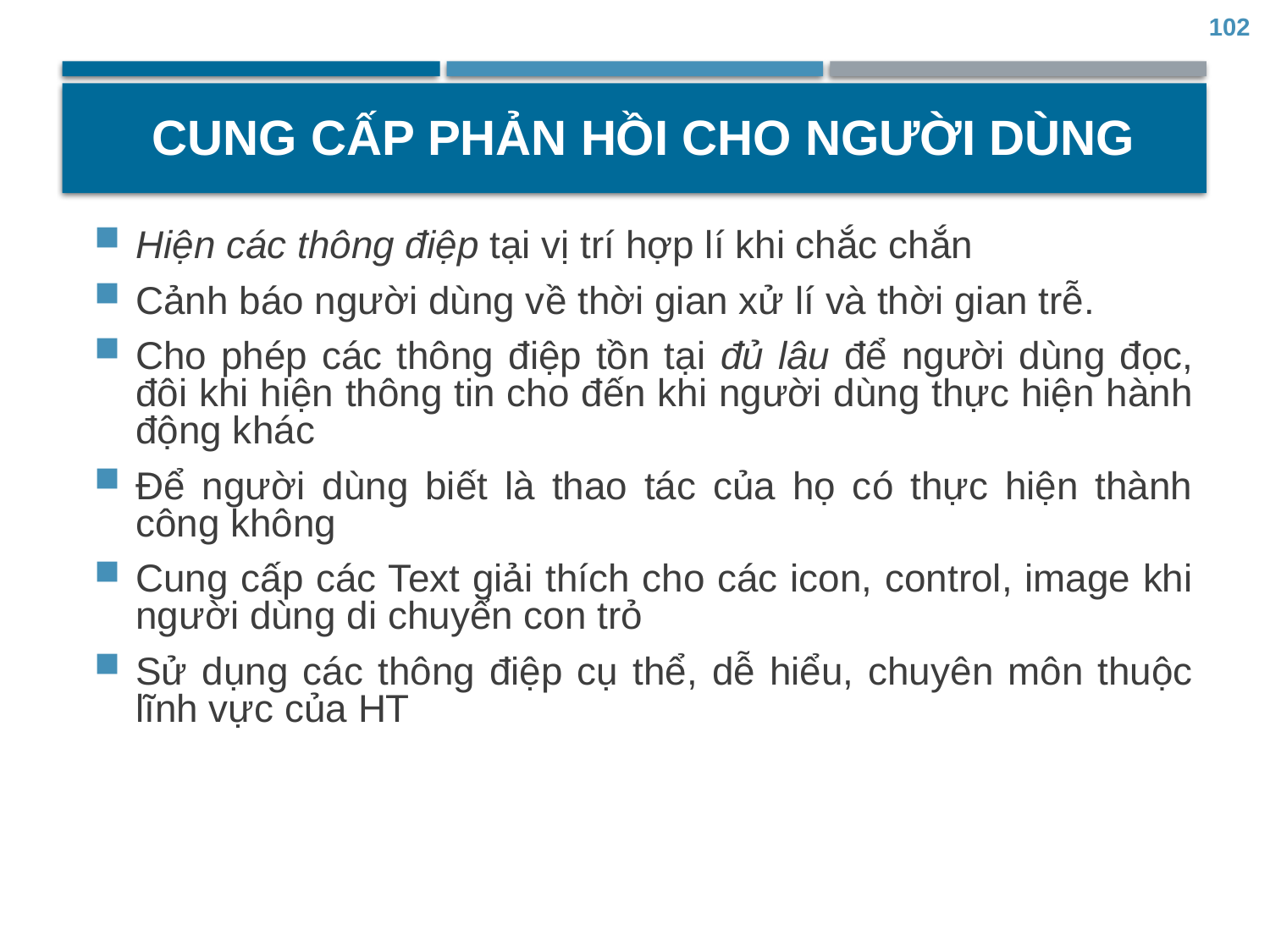

102
# Cung cấp phản hồi cho người dùng
Hiện các thông điệp tại vị trí hợp lí khi chắc chắn
Cảnh báo người dùng về thời gian xử lí và thời gian trễ.
Cho phép các thông điệp tồn tại đủ lâu để người dùng đọc, đôi khi hiện thông tin cho đến khi người dùng thực hiện hành động khác
Để người dùng biết là thao tác của họ có thực hiện thành công không
Cung cấp các Text giải thích cho các icon, control, image khi người dùng di chuyển con trỏ
Sử dụng các thông điệp cụ thể, dễ hiểu, chuyên môn thuộc lĩnh vực của HT